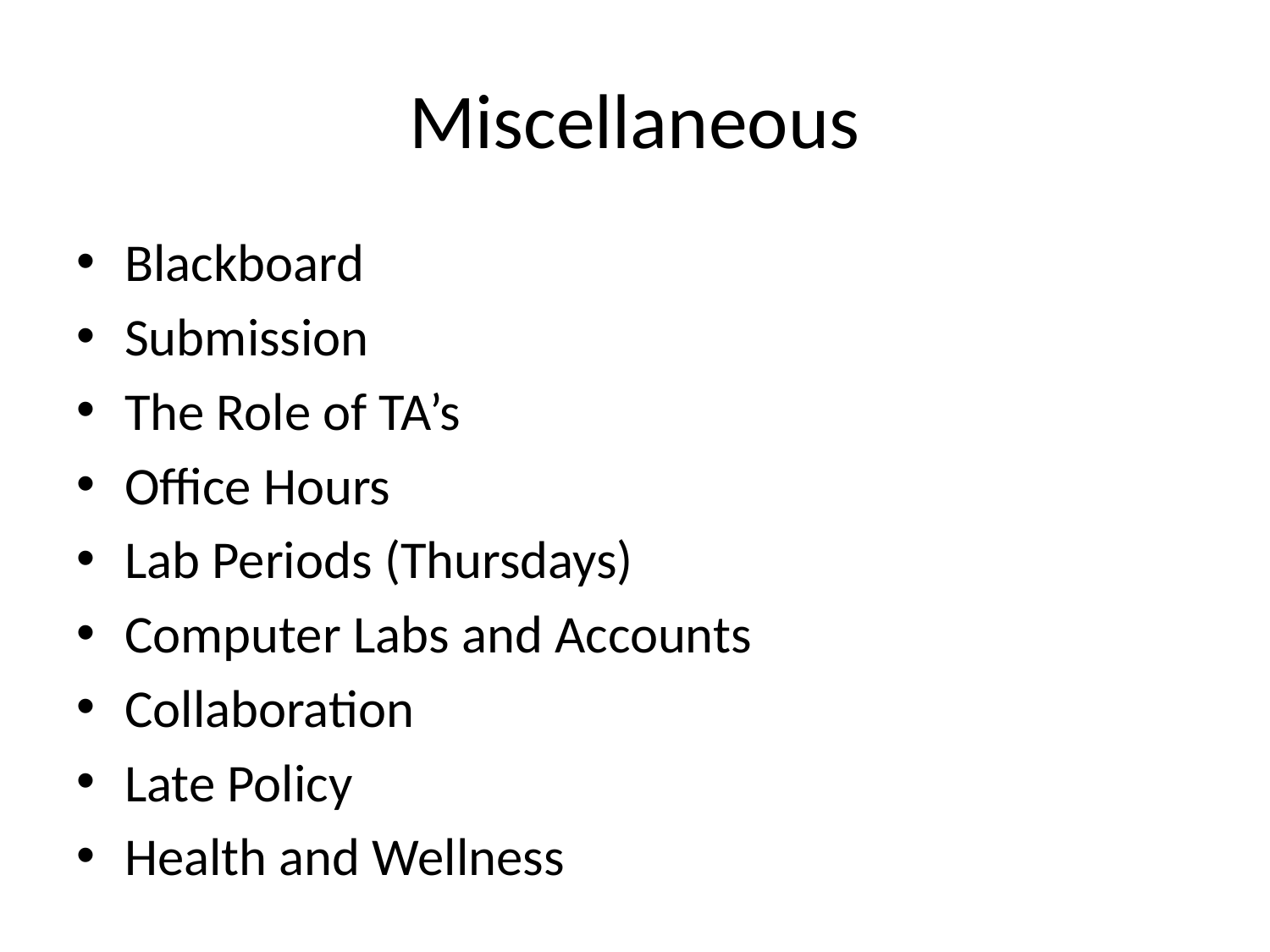

# Miscellaneous
Blackboard
Submission
The Role of TA’s
Office Hours
Lab Periods (Thursdays)
Computer Labs and Accounts
Collaboration
Late Policy
Health and Wellness